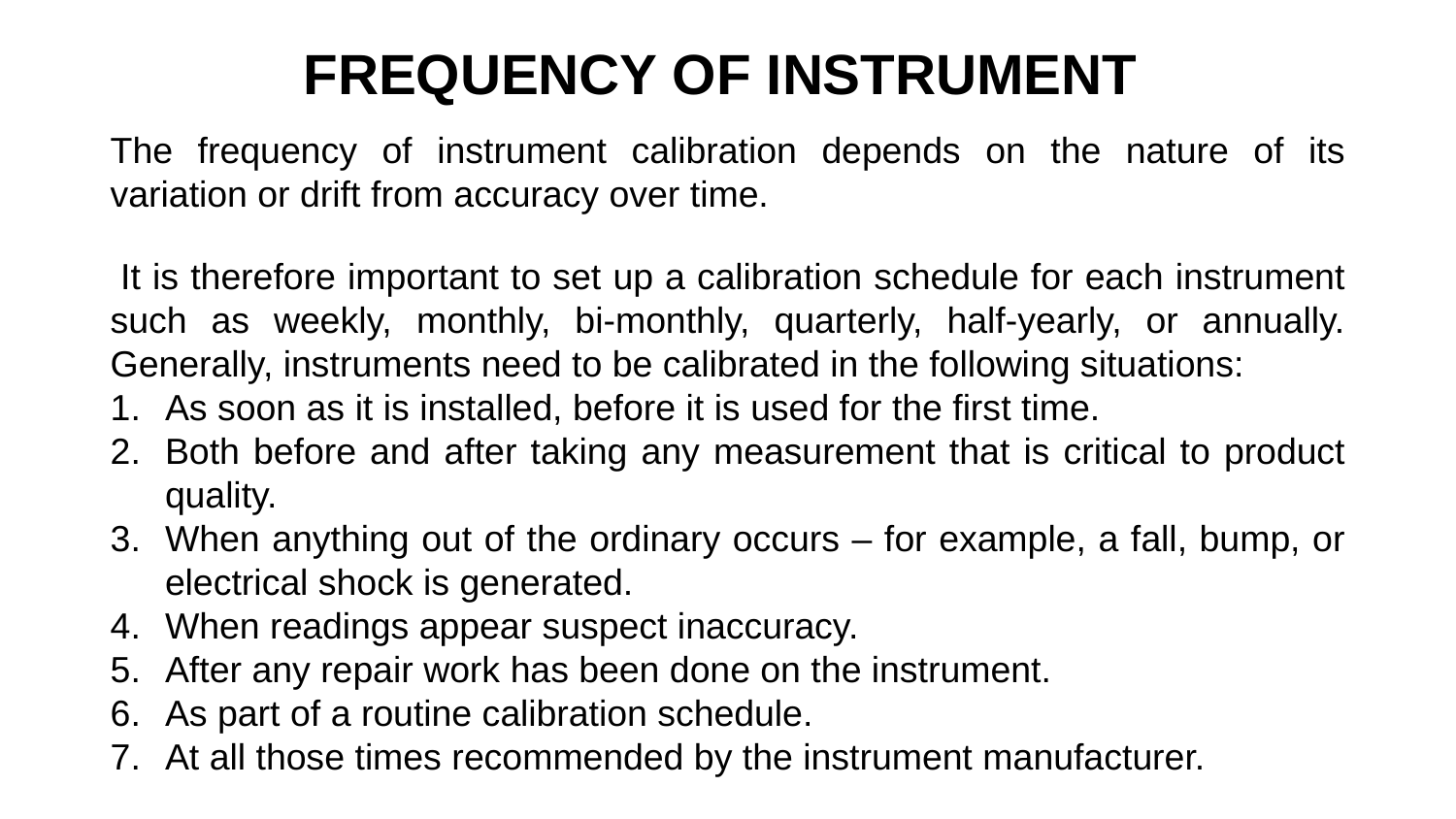

# FREQUENCY OF INSTRUMENT
The frequency of instrument calibration depends on the nature of its variation or drift from accuracy over time.

 It is therefore important to set up a calibration schedule for each instrument such as weekly, monthly, bi-monthly, quarterly, half-yearly, or annually. Generally, instruments need to be calibrated in the following situations:
As soon as it is installed, before it is used for the first time.
Both before and after taking any measurement that is critical to product quality.
When anything out of the ordinary occurs – for example, a fall, bump, or electrical shock is generated.
When readings appear suspect inaccuracy.
After any repair work has been done on the instrument.
As part of a routine calibration schedule.
At all those times recommended by the instrument manufacturer.